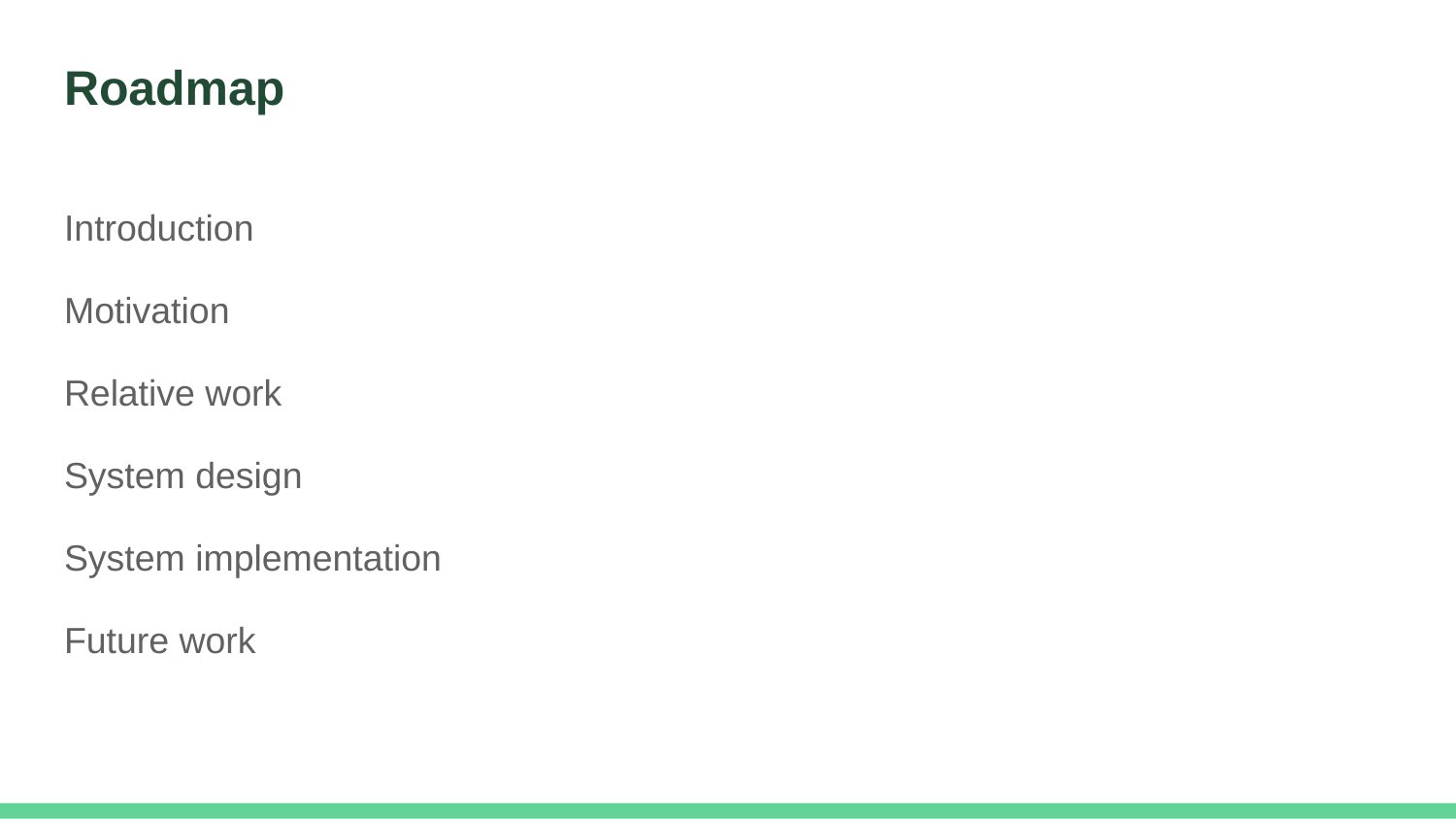

# Roadmap
Introduction
Motivation
Relative work
System design
System implementation
Future work